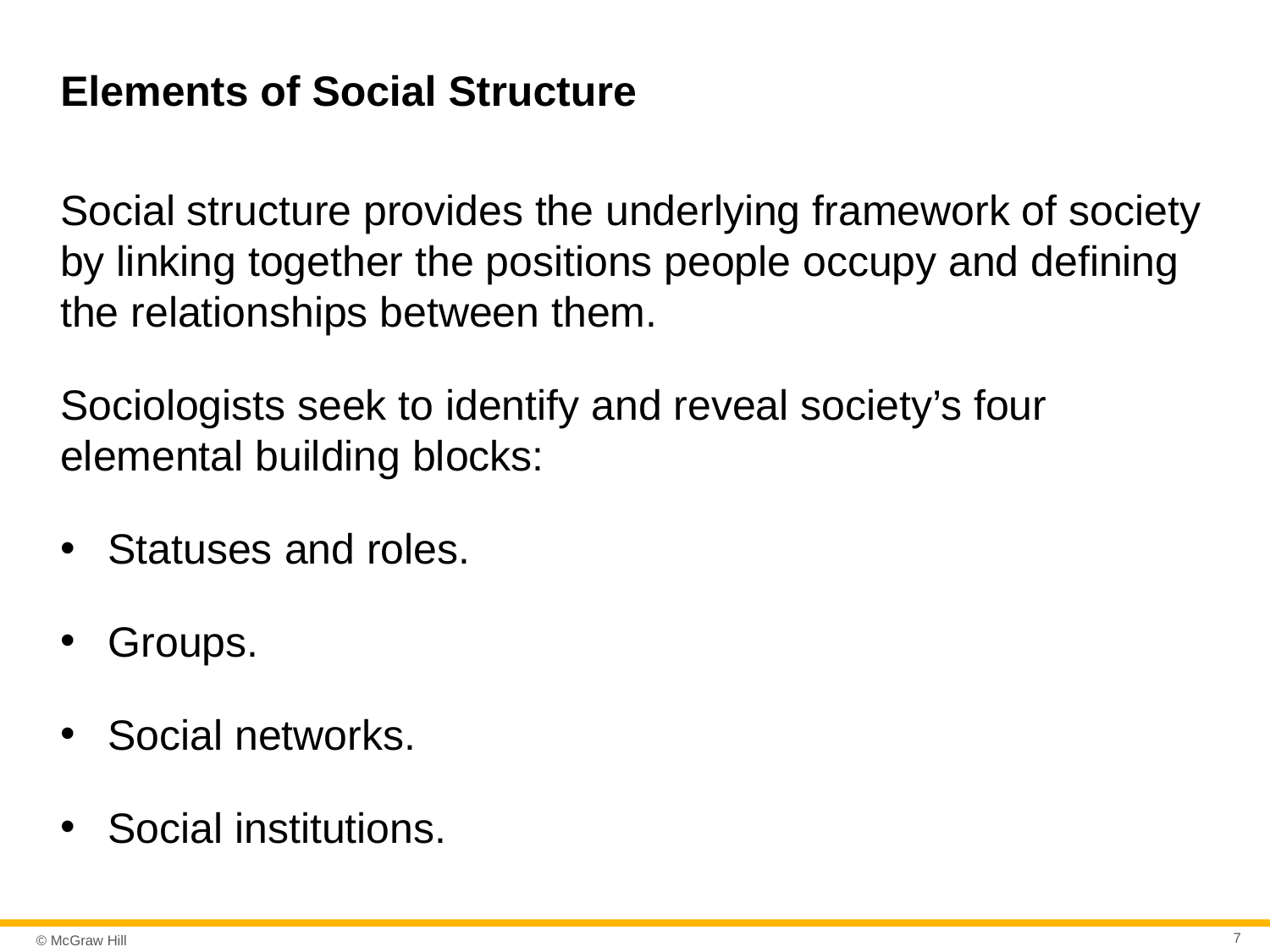

# Elements of Social Structure
Social structure provides the underlying framework of society by linking together the positions people occupy and defining the relationships between them.
Sociologists seek to identify and reveal society’s four elemental building blocks:
Statuses and roles.
Groups.
Social networks.
Social institutions.